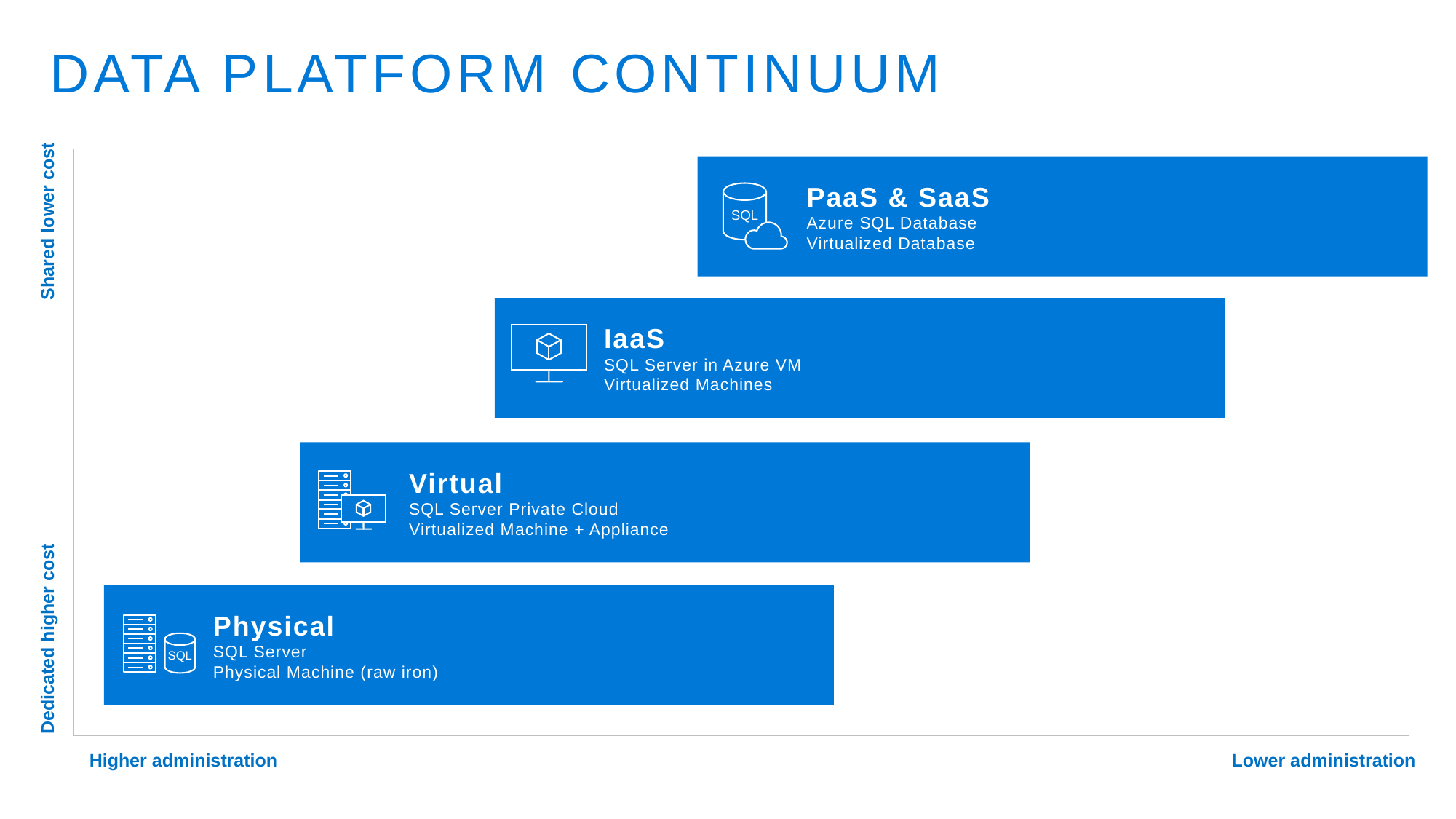

# Data platform continuum
PaaS & SaaS
Azure SQL Database
Virtualized Database
SQL

Shared lower cost
IaaS
SQL Server in Azure VM
Virtualized Machines

Virtual
SQL Server Private Cloud
Virtualized Machine + Appliance

Physical
SQL Server
Physical Machine (raw iron)

SQL
Dedicated higher cost
Higher administration
Lower administration